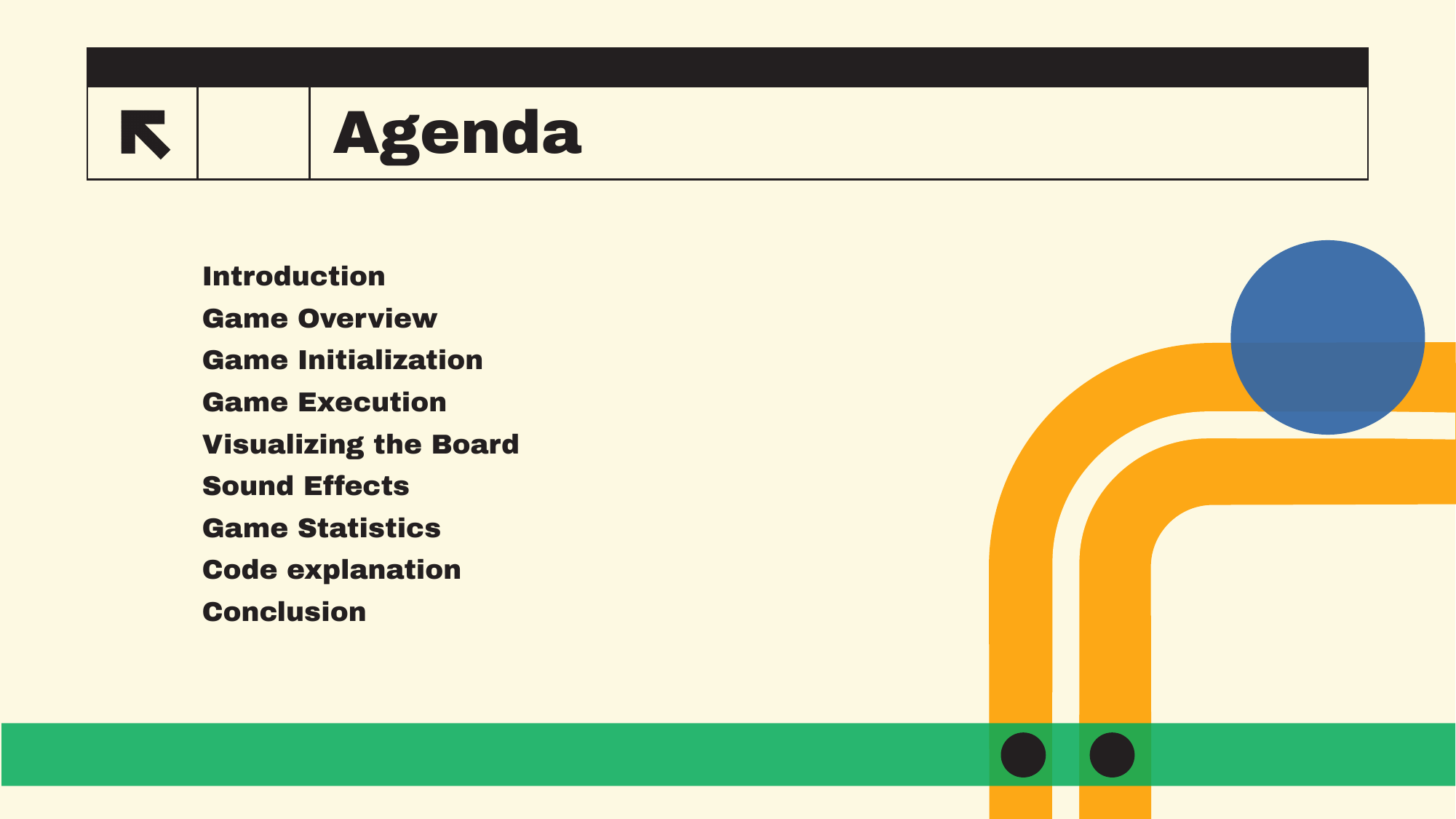

# Agenda

2
Introduction
Game Overview
Game Initialization
Game Execution
Visualizing the Board
Sound Effects
Game Statistics
Code explanation
Conclusion